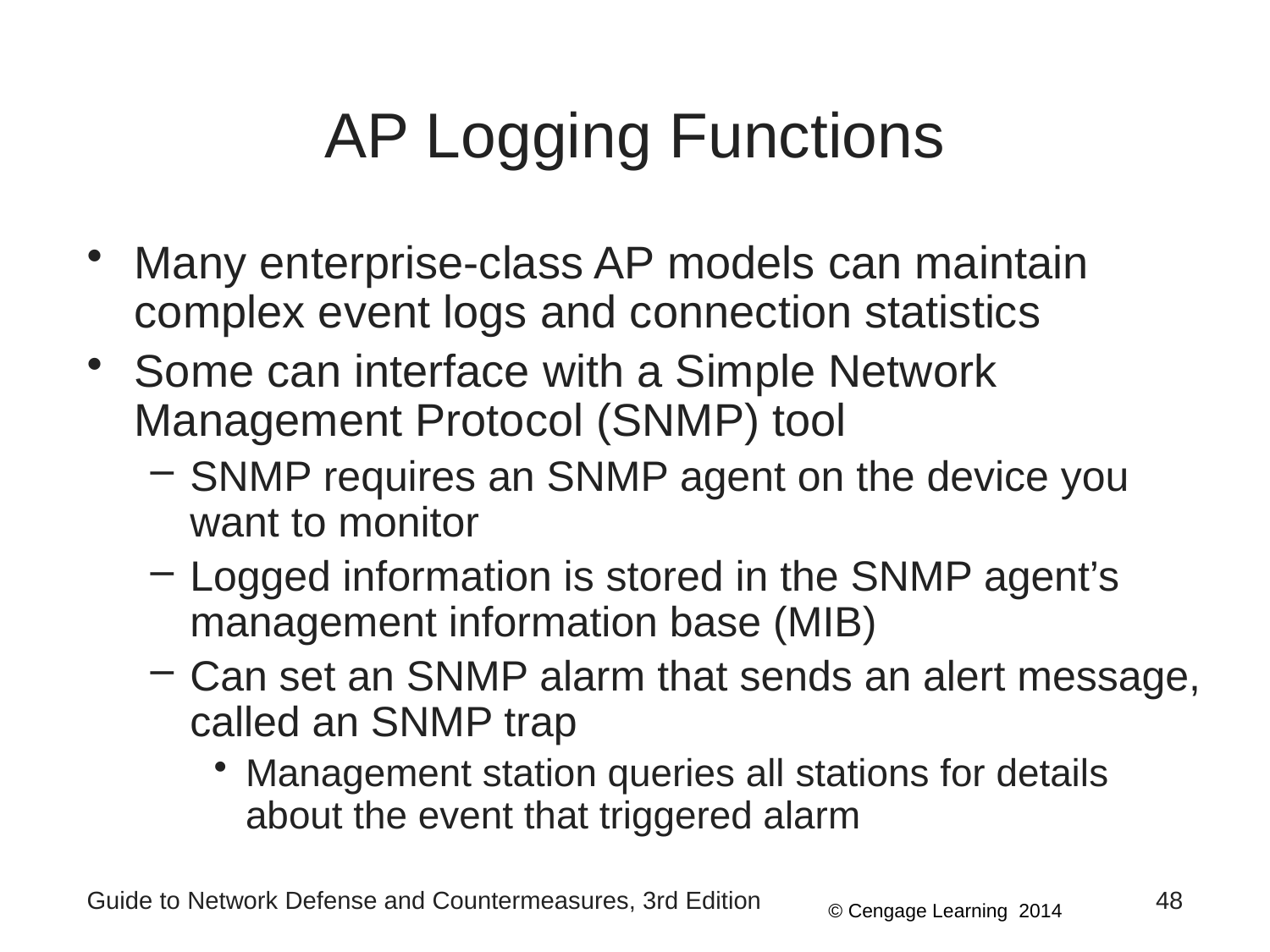

# AP Logging Functions
Many enterprise-class AP models can maintain complex event logs and connection statistics
Some can interface with a Simple Network Management Protocol (SNMP) tool
SNMP requires an SNMP agent on the device you want to monitor
Logged information is stored in the SNMP agent’s management information base (MIB)
Can set an SNMP alarm that sends an alert message, called an SNMP trap
Management station queries all stations for details about the event that triggered alarm

Guide to Network Defense and Countermeasures, 3rd Edition
48